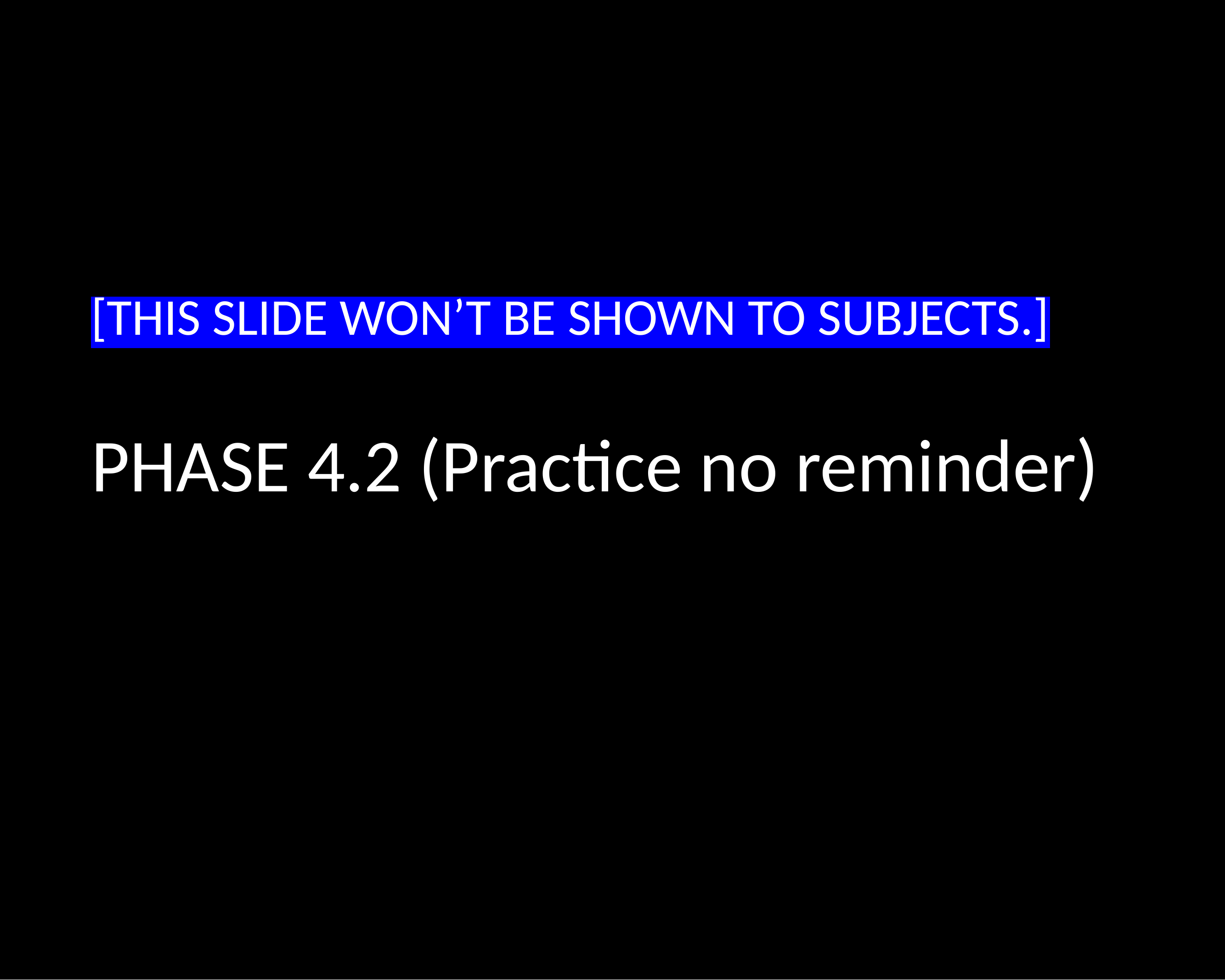

[THIS SLIDE WON’T BE SHOWN TO SUBJECTS.]
# PHASE 4.2 (Practice no reminder)